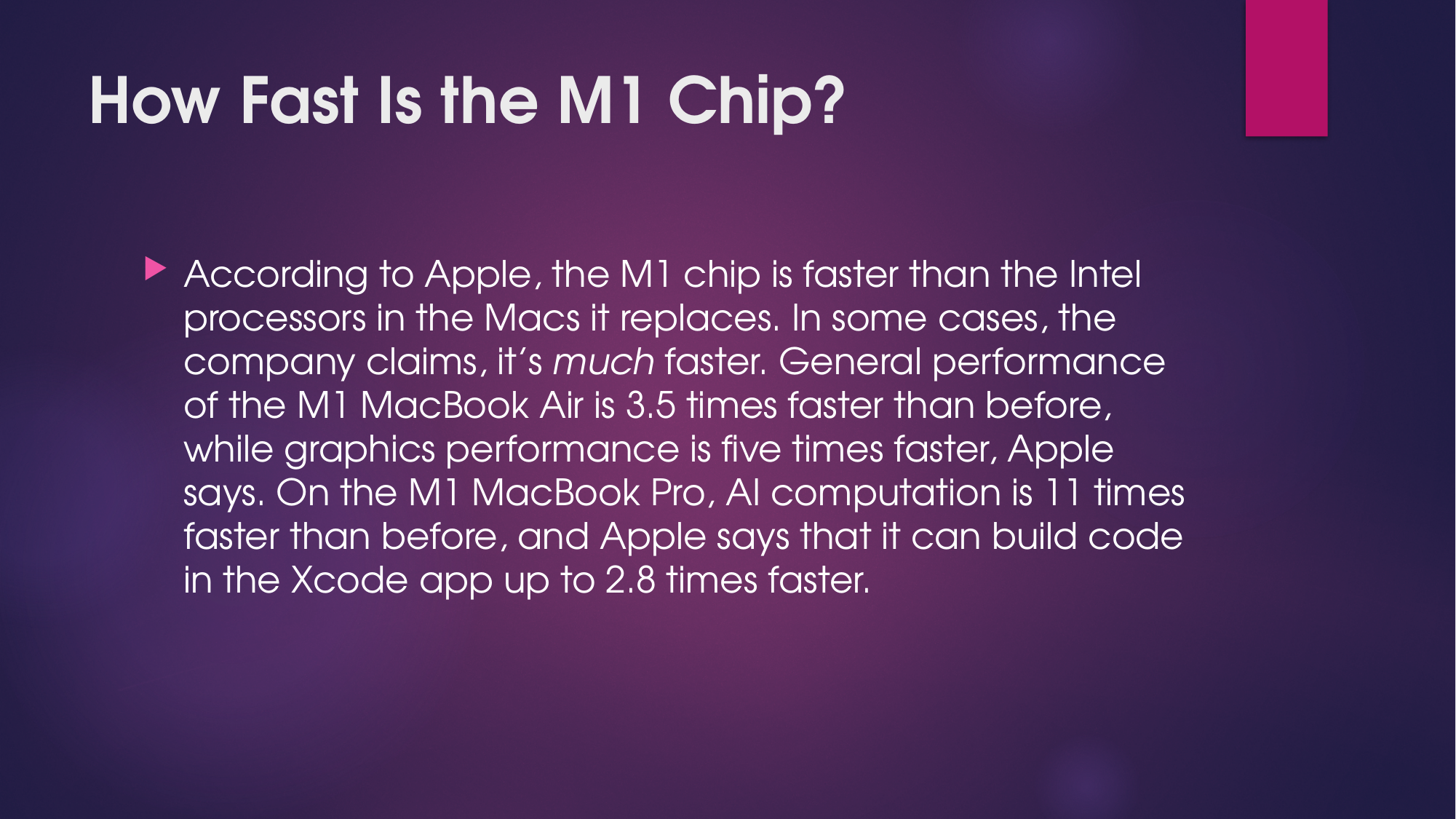

# How Fast Is the M1 Chip?
According to Apple, the M1 chip is faster than the Intel processors in the Macs it replaces. In some cases, the company claims, it’s much faster. General performance of the M1 MacBook Air is 3.5 times faster than before, while graphics performance is five times faster, Apple says. On the M1 MacBook Pro, AI computation is 11 times faster than before, and Apple says that it can build code in the Xcode app up to 2.8 times faster.